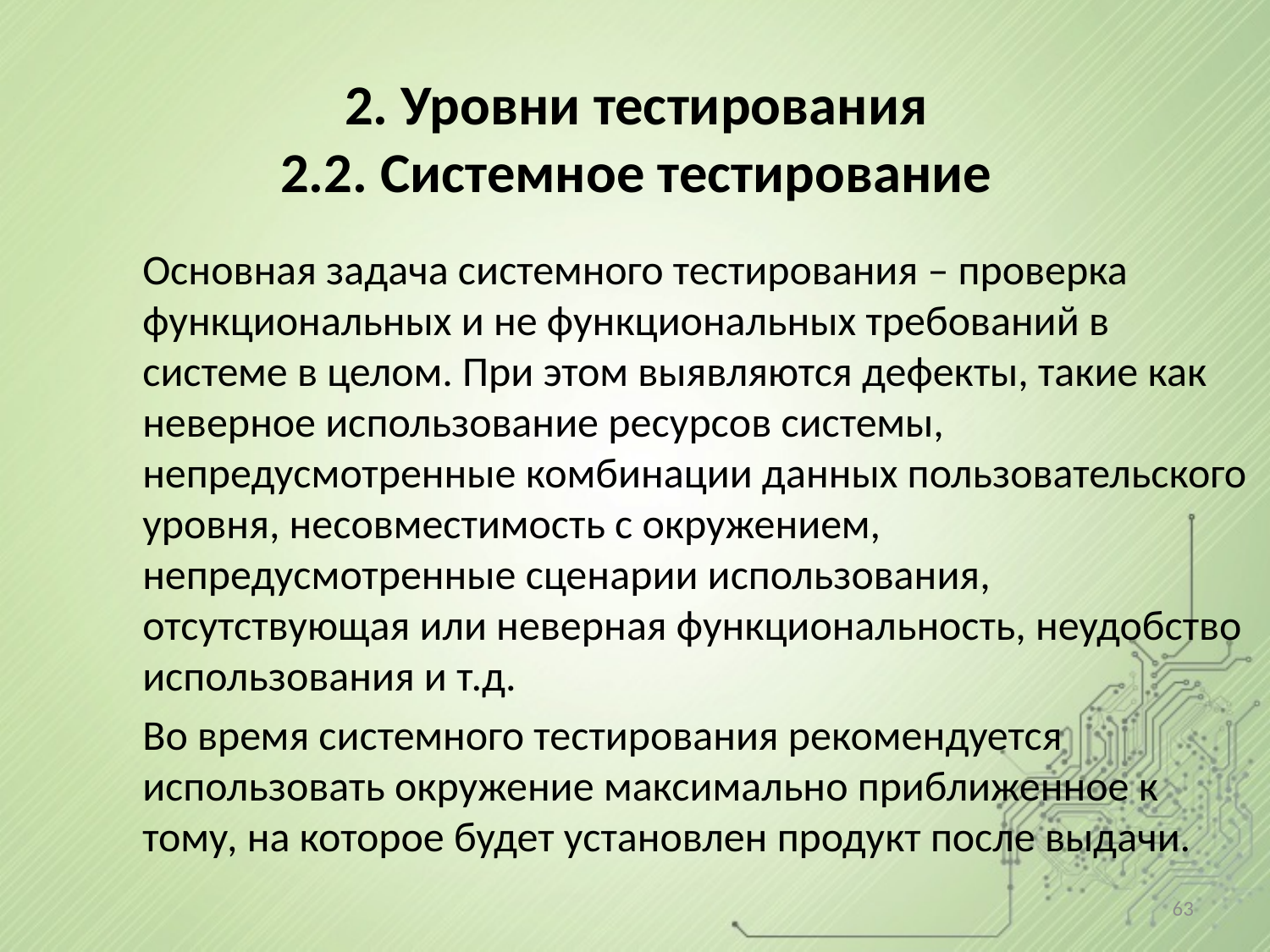

# 2. Уровни тестирования 2.2. Системное тестирование
Основная задача системного тестирования – проверка функциональных и не функциональных требований в системе в целом. При этом выявляются дефекты, такие как неверное использование ресурсов системы, непредусмотренные комбинации данных пользовательского уровня, несовместимость с окружением, непредусмотренные сценарии использования, отсутствующая или неверная функциональность, неудобство использования и т.д.
Во время системного тестирования рекомендуется использовать окружение максимально приближенное к тому, на которое будет установлен продукт после выдачи.
63